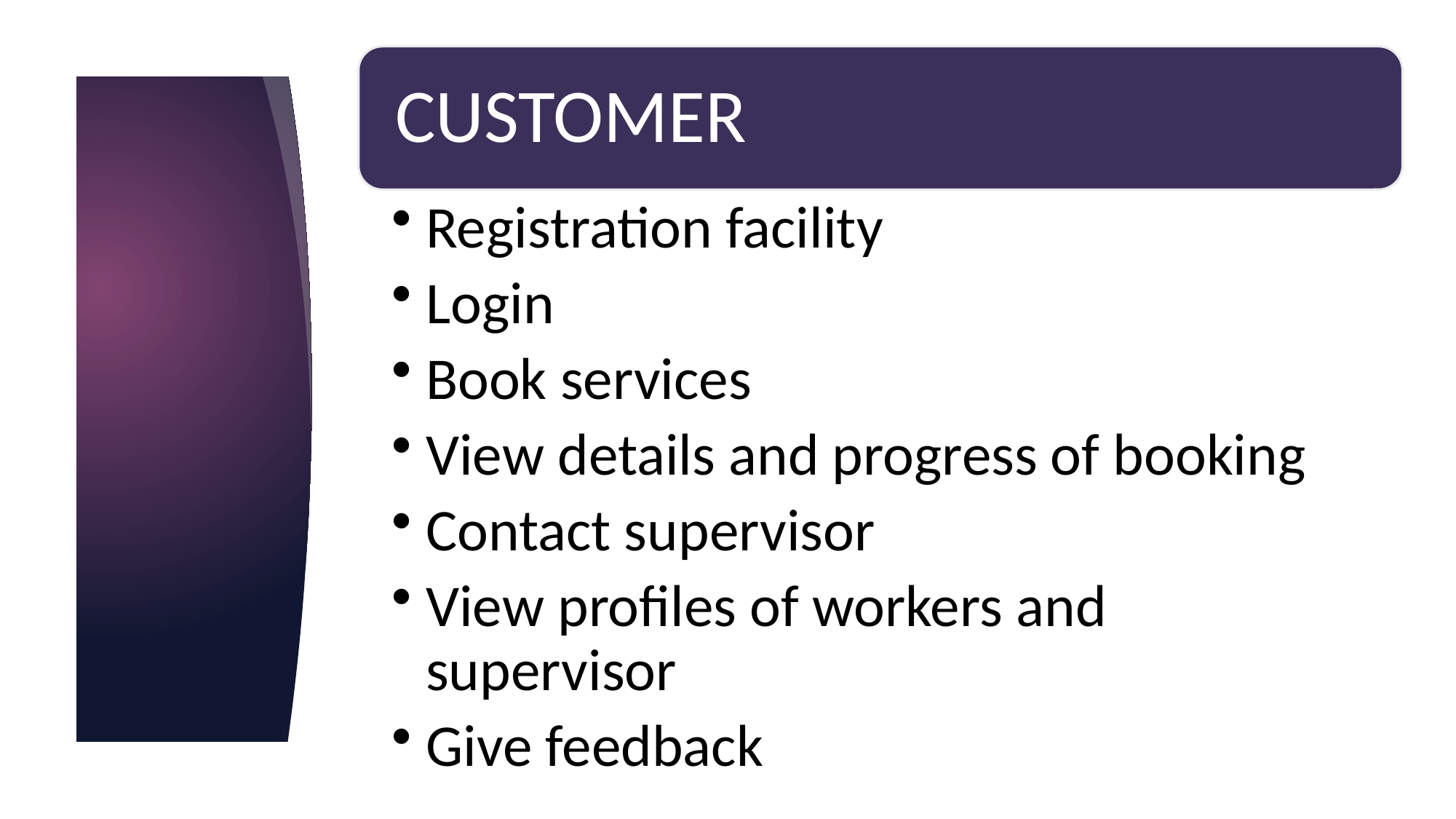

CUSTOMER
Registration facility
Login
Book services
View details and progress of booking
Contact supervisor
View profiles of workers and supervisor
Give feedback